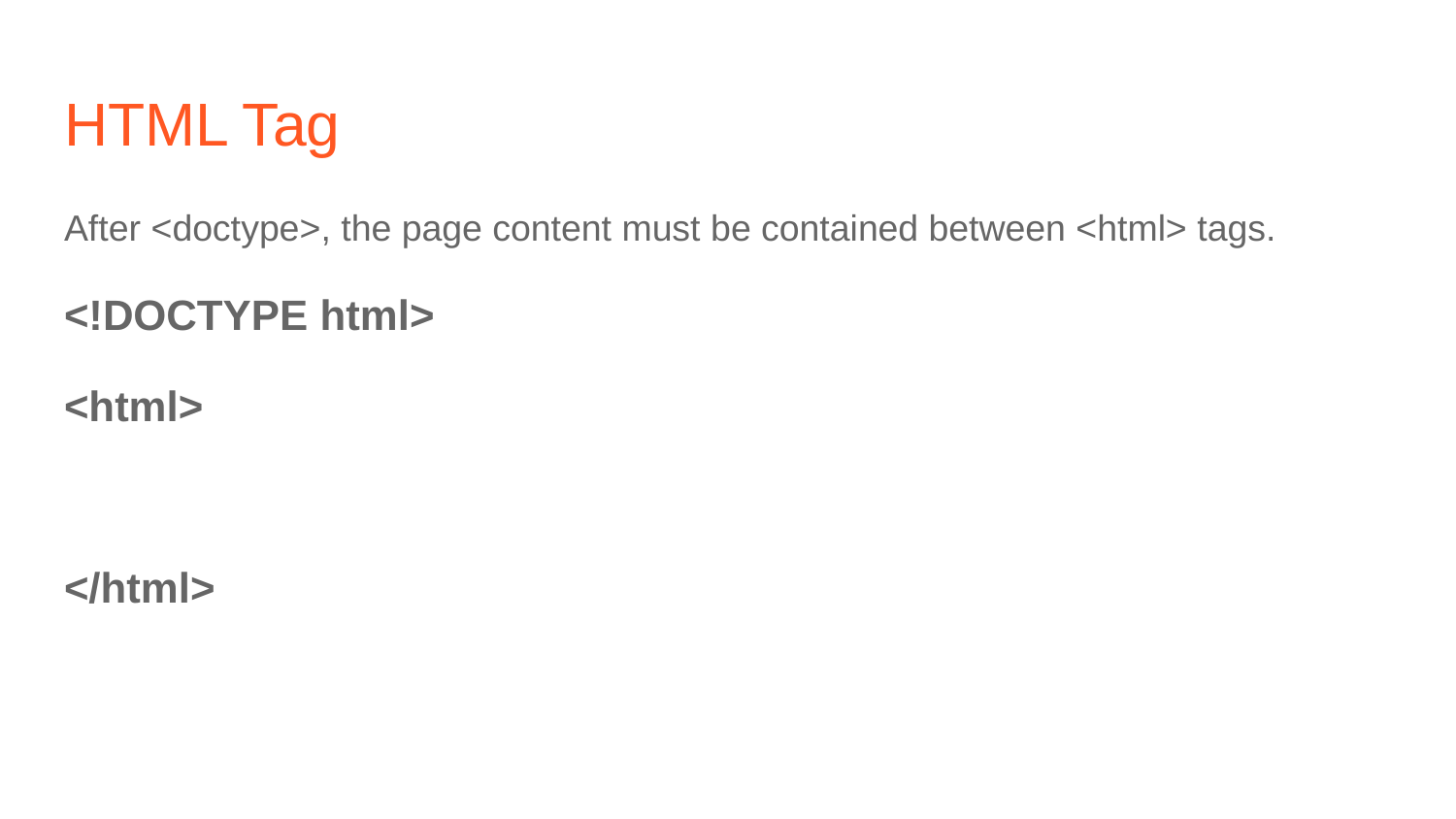

# HTML Tag
After <doctype>, the page content must be contained between <html> tags.
<!DOCTYPE html>
<html>

</html>